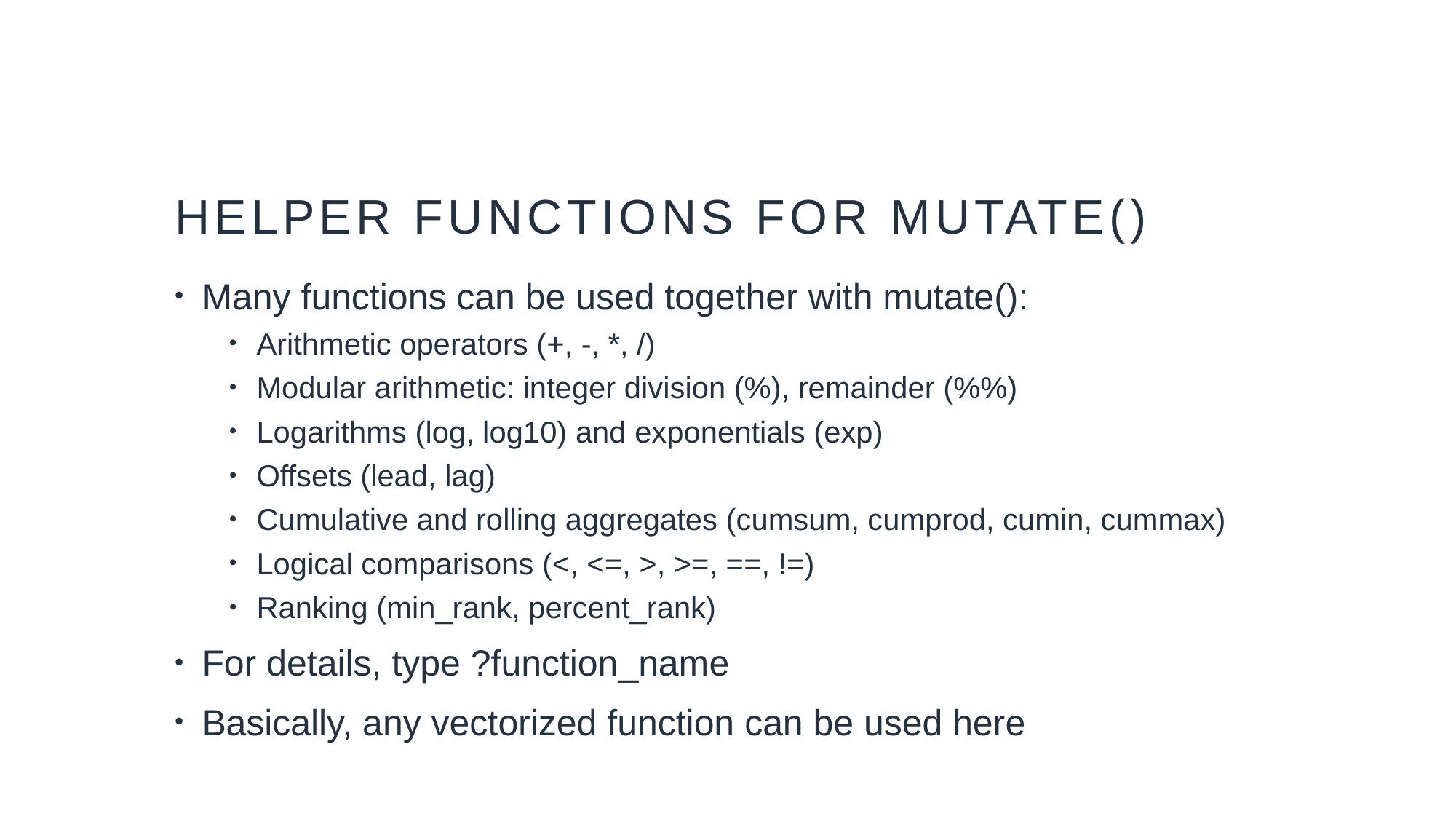

# Helper functions for mutate()
Many functions can be used together with mutate():
Arithmetic operators (+, -, *, /)
Modular arithmetic: integer division (%), remainder (%%)
Logarithms (log, log10) and exponentials (exp)
Offsets (lead, lag)
Cumulative and rolling aggregates (cumsum, cumprod, cumin, cummax)
Logical comparisons (<, <=, >, >=, ==, !=)
Ranking (min_rank, percent_rank)
For details, type ?function_name
Basically, any vectorized function can be used here